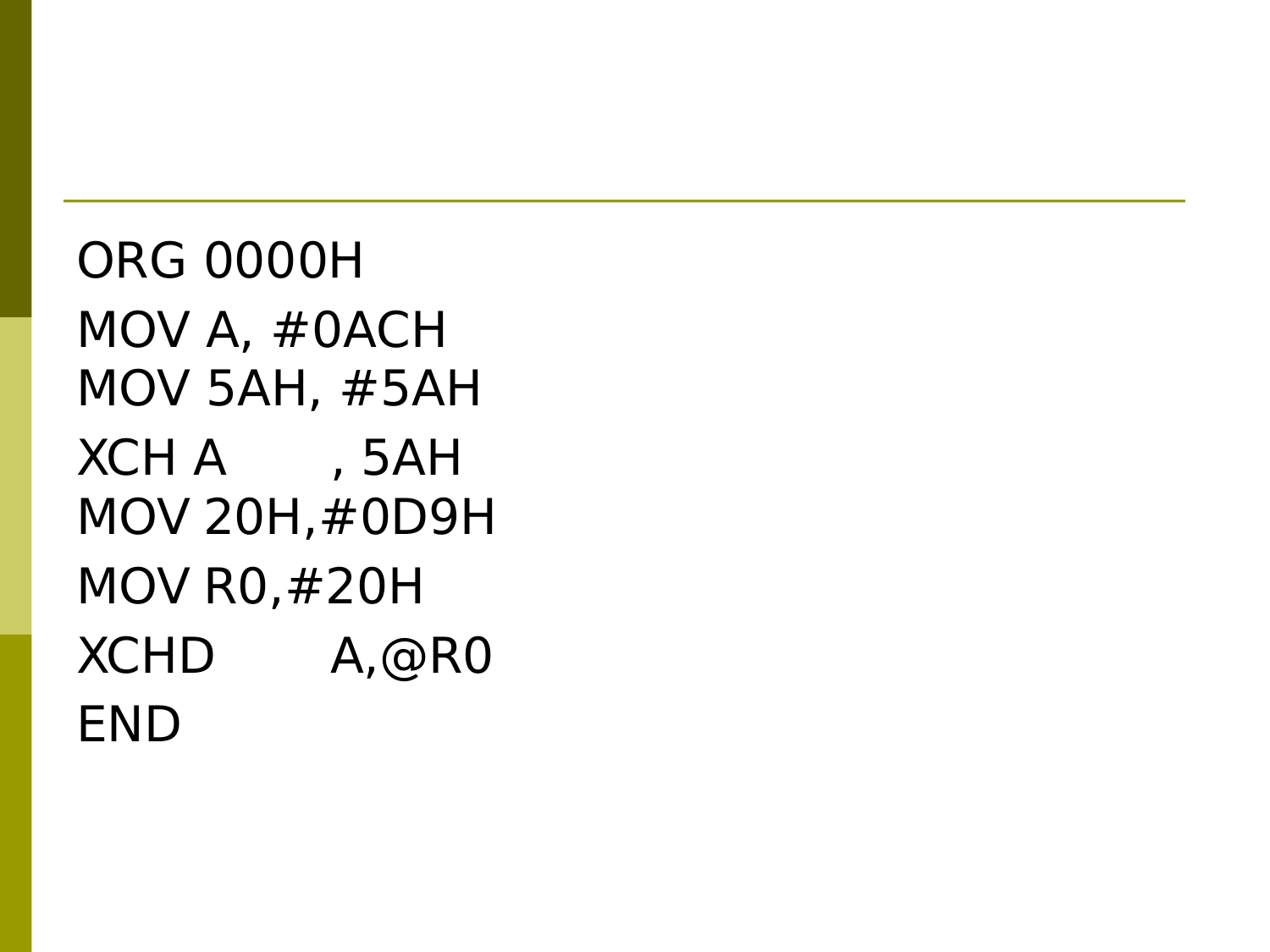

#
ORG	0000H
MOV A, #0ACH
MOV 5AH, #5AH
XCH A	, 5AH
MOV	20H,#0D9H
MOV	R0,#20H
XCHD	A,@R0
END